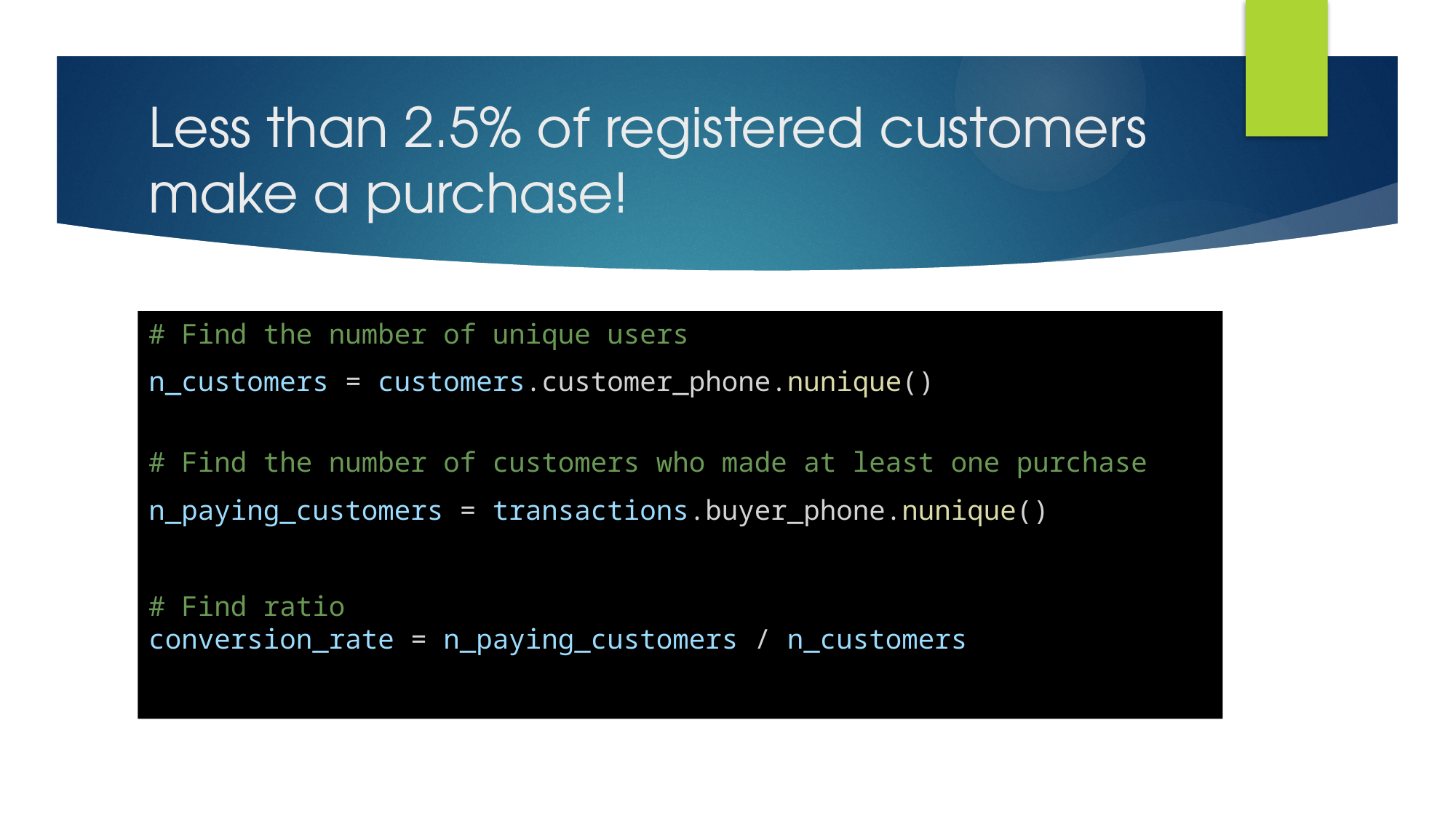

# Less than 2.5% of registered customers make a purchase!
# Find the number of unique users
n_customers = customers.customer_phone.nunique()
# Find the number of customers who made at least one purchase
n_paying_customers = transactions.buyer_phone.nunique()

# Find ratio conversion_rate = n_paying_customers / n_customers